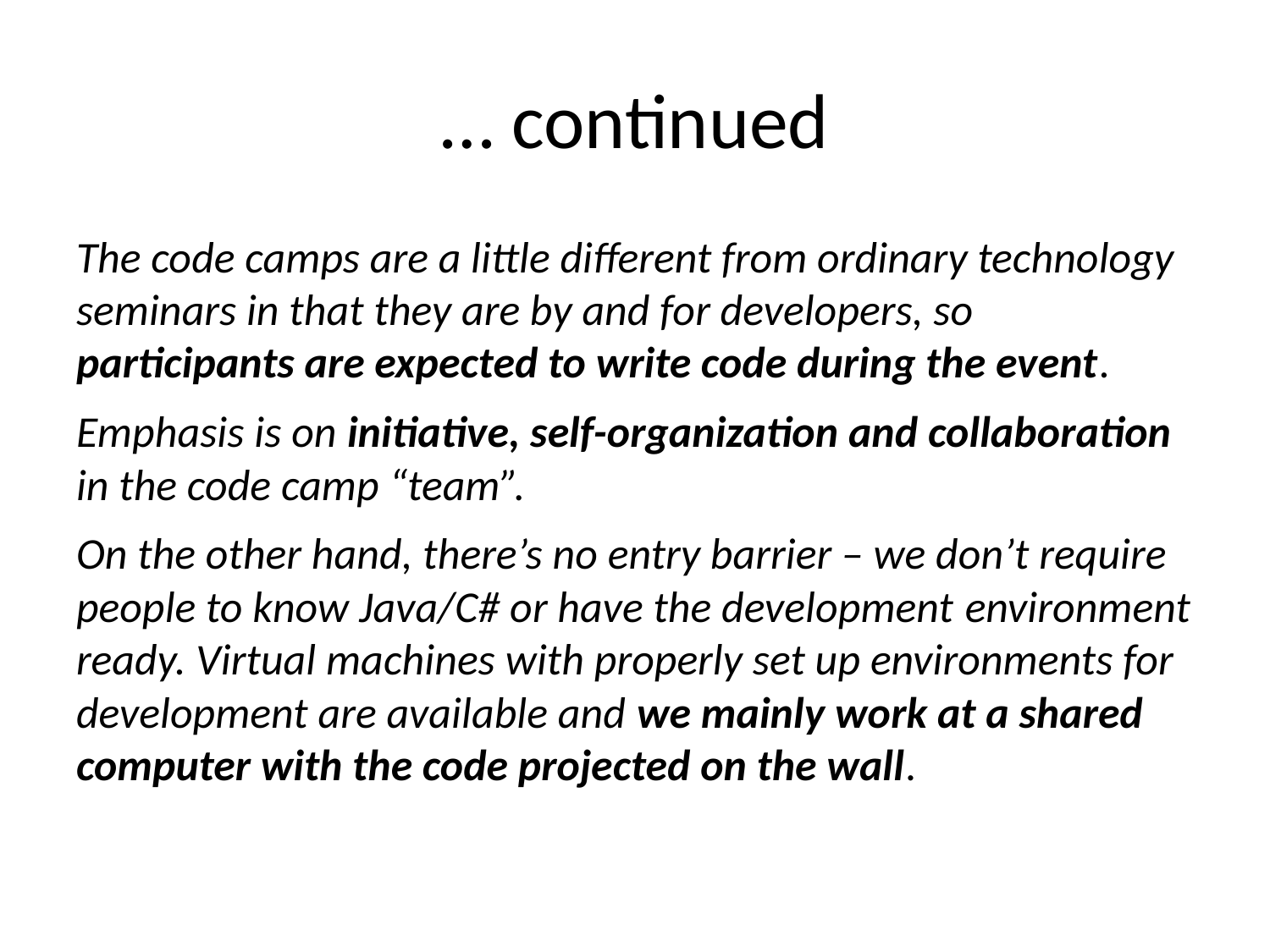

# … continued
The code camps are a little different from ordinary technology seminars in that they are by and for developers, so participants are expected to write code during the event.
Emphasis is on initiative, self-organization and collaboration in the code camp “team”.
On the other hand, there’s no entry barrier – we don’t require people to know Java/C# or have the development environment ready. Virtual machines with properly set up environments for development are available and we mainly work at a shared computer with the code projected on the wall.